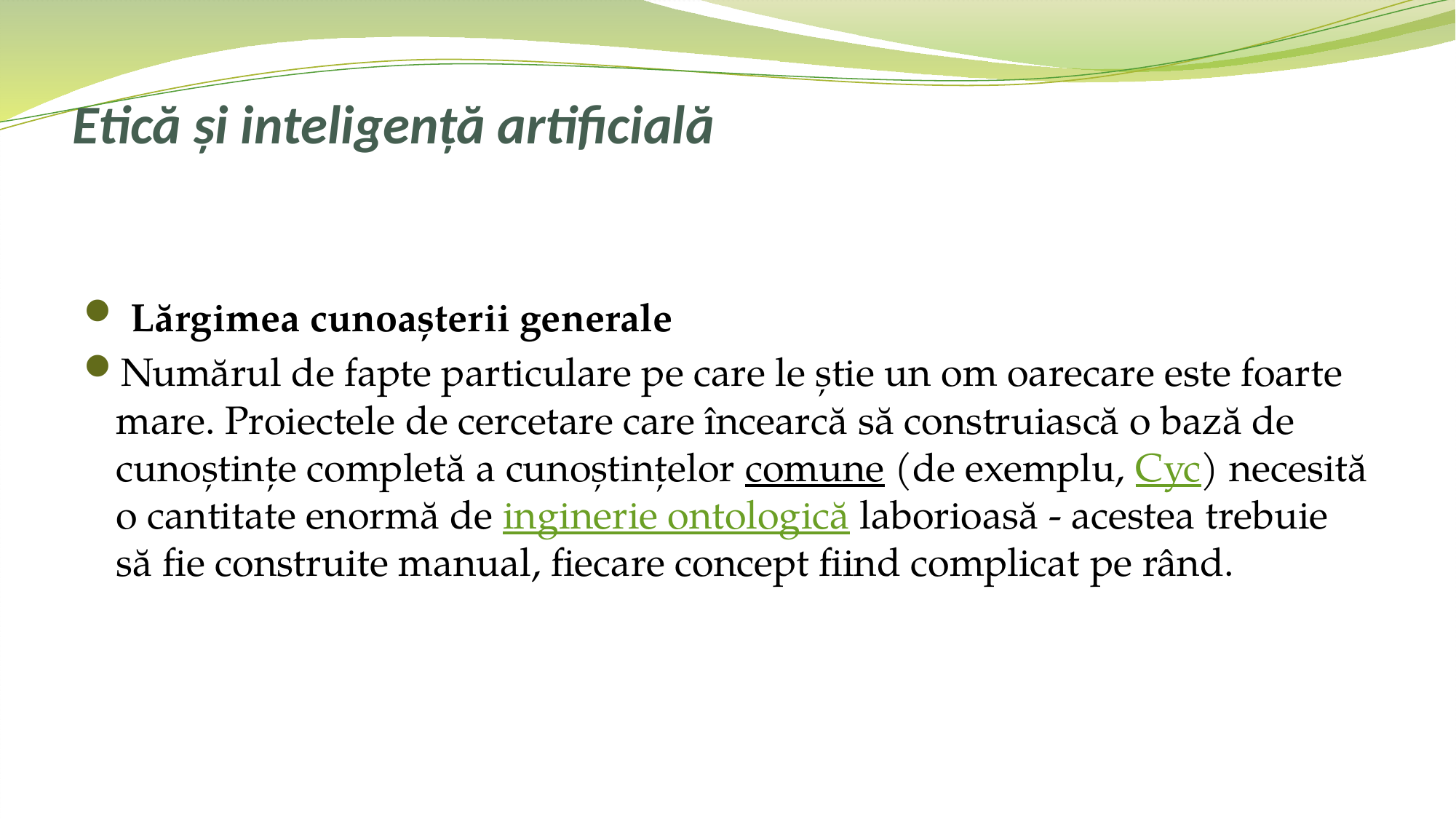

# Etică și inteligență artificială

 Lărgimea cunoașterii generale
Numărul de fapte particulare pe care le știe un om oarecare este foarte mare. Proiectele de cercetare care încearcă să construiască o bază de cunoștințe completă a cunoștințelor comune⁠ (de exemplu, Cyc⁠) necesită o cantitate enormă de inginerie ontologică⁠ laborioasă - acestea trebuie să fie construite manual, fiecare concept fiind complicat pe rând.